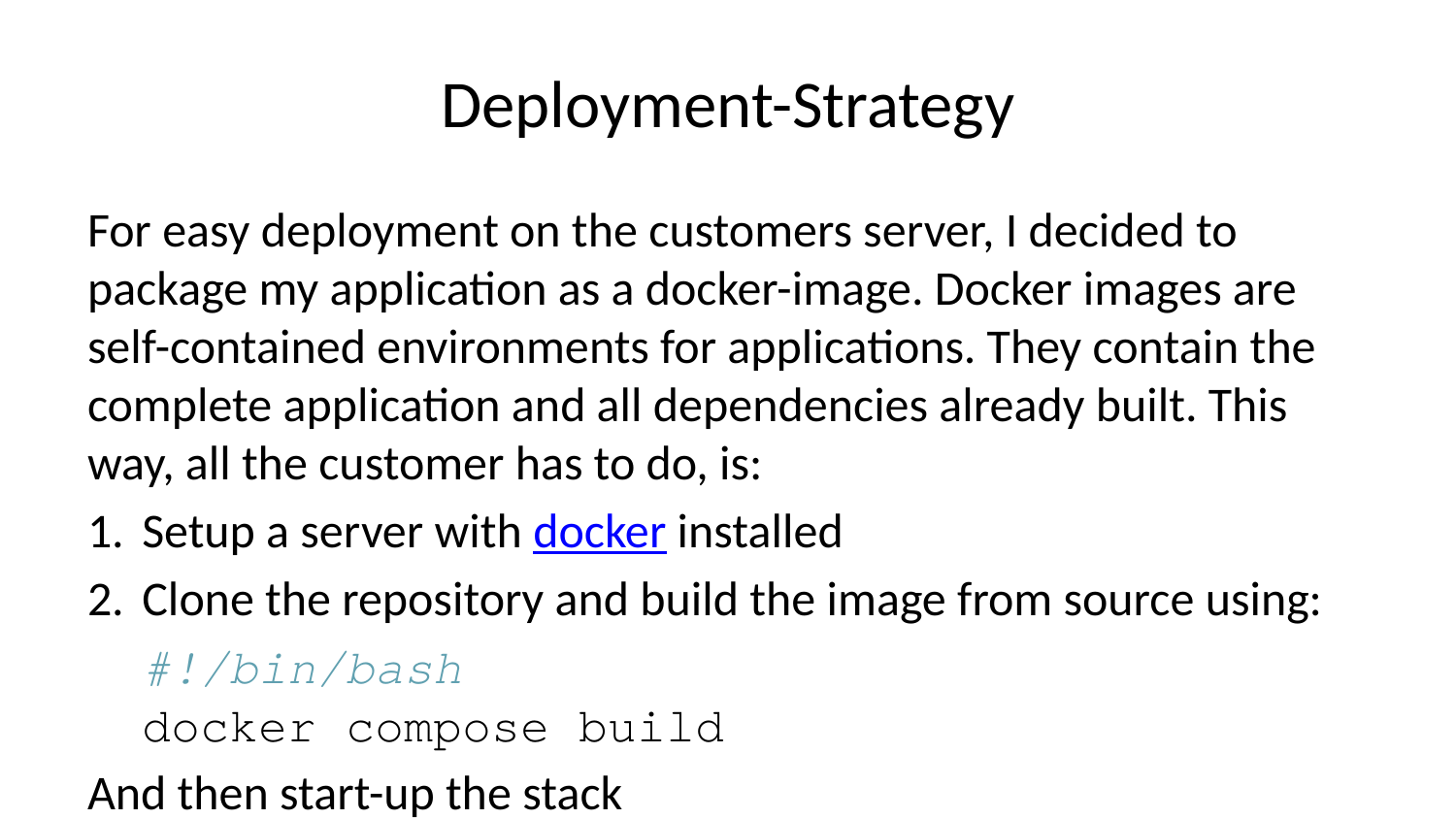

# Deployment-Strategy
For easy deployment on the customers server, I decided to package my application as a docker-image. Docker images are self-contained environments for applications. They contain the complete application and all dependencies already built. This way, all the customer has to do, is:
Setup a server with docker installed
Clone the repository and build the image from source using:
#!/bin/bash
docker compose build
And then start-up the stack
#!/bin/bash
docker compose up -d
The -d optional flag starts the all containers, including the app without attaching the process to the running terminal.
Verify that everything is working by going to localhost:7777 and adding one article